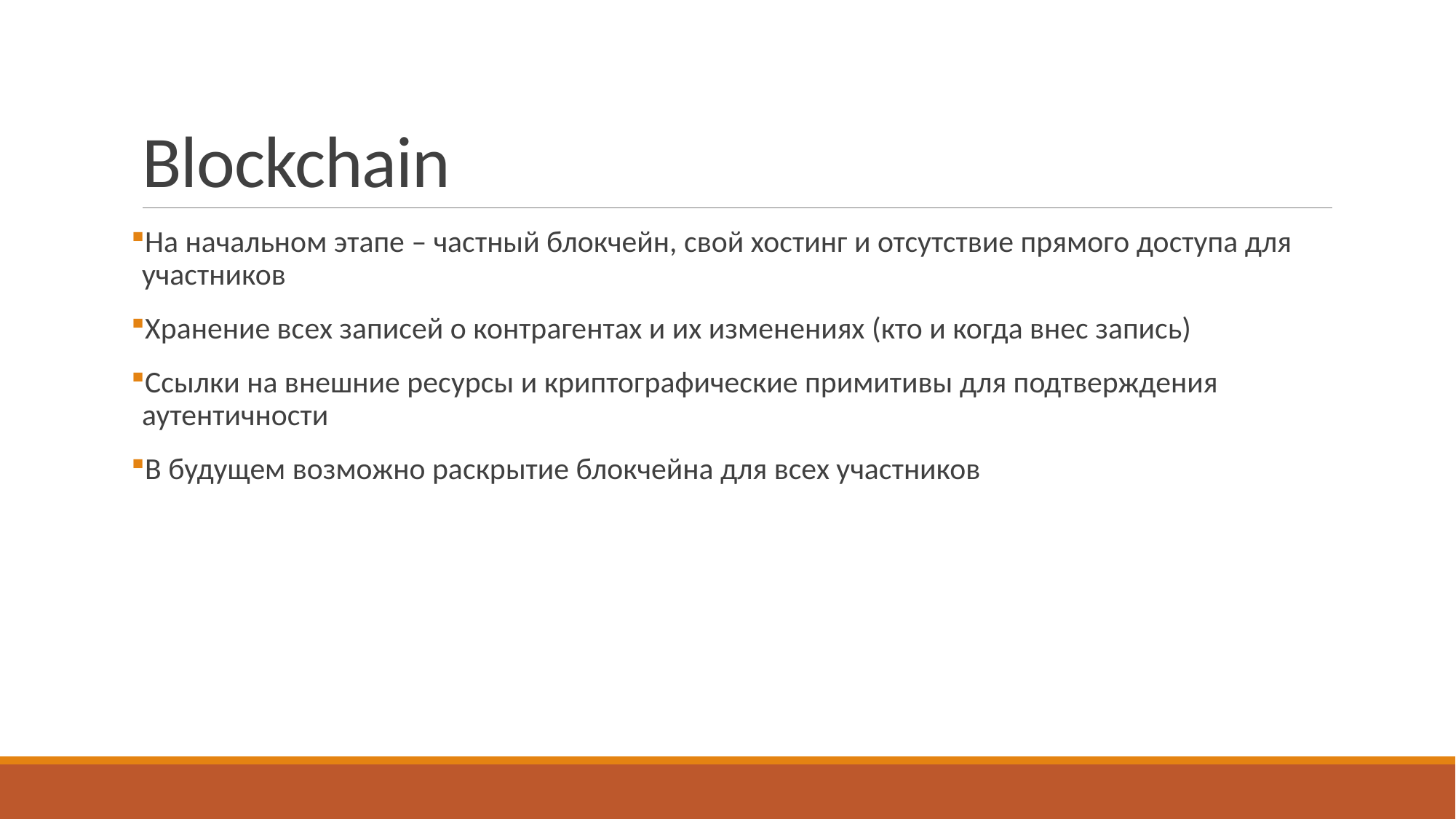

# Blockchain
На начальном этапе – частный блокчейн, свой хостинг и отсутствие прямого доступа для участников
Хранение всех записей о контрагентах и их изменениях (кто и когда внес запись)
Ссылки на внешние ресурсы и криптографические примитивы для подтверждения аутентичности
В будущем возможно раскрытие блокчейна для всех участников